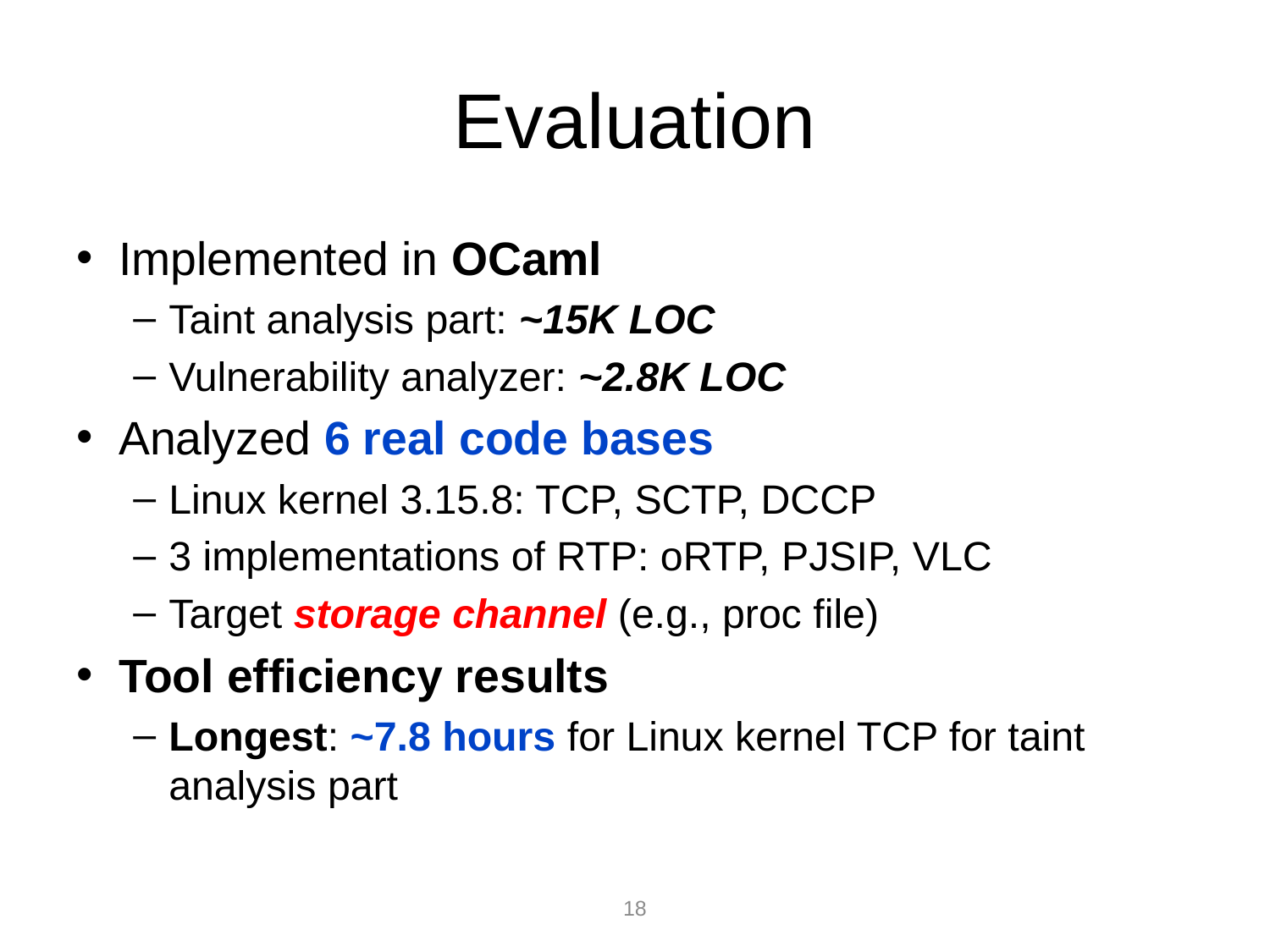

# Evaluation
Implemented in OCaml
Taint analysis part: ~15K LOC
Vulnerability analyzer: ~2.8K LOC
Analyzed 6 real code bases
Linux kernel 3.15.8: TCP, SCTP, DCCP
3 implementations of RTP: oRTP, PJSIP, VLC
Target storage channel (e.g., proc file)
Tool efficiency results
Longest: ~7.8 hours for Linux kernel TCP for taint analysis part
18